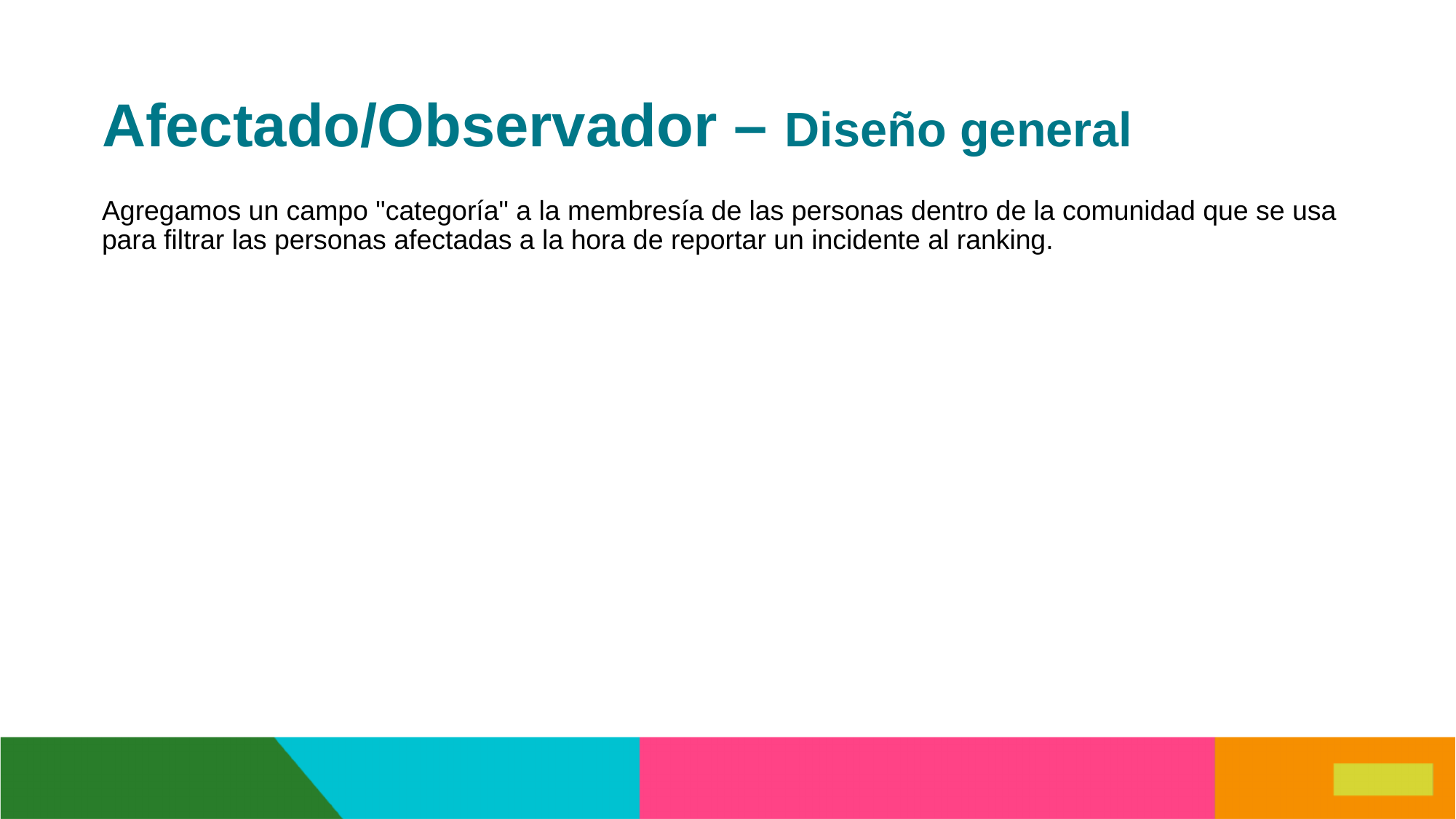

# Afectado/Observador – Diseño general
Agregamos un campo "categoría" a la membresía de las personas dentro de la comunidad que se usa para filtrar las personas afectadas a la hora de reportar un incidente al ranking.